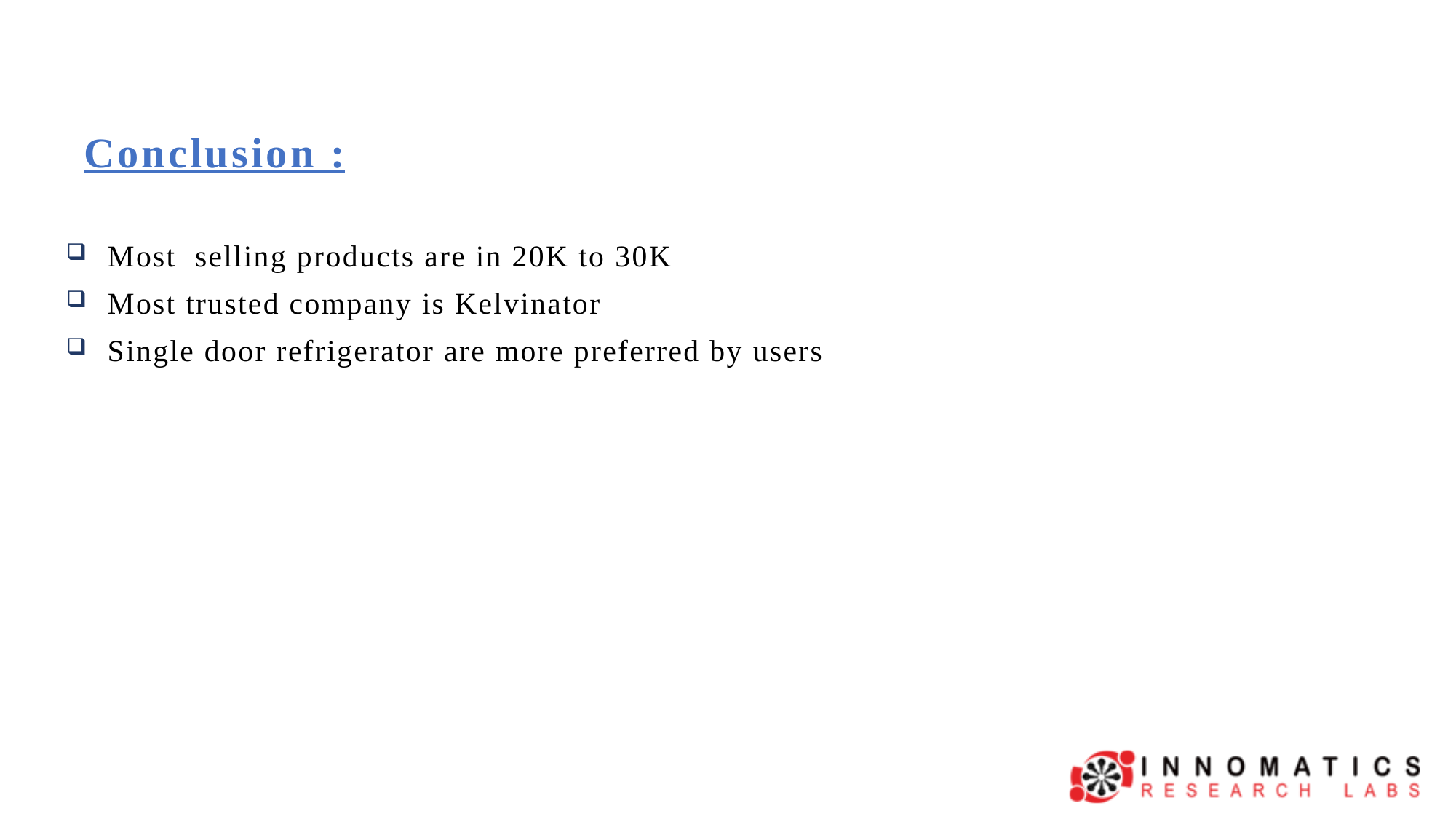

Conclusion :

Most  selling products are in 20K to 30K
Most trusted company is Kelvinator
Single door refrigerator are more preferred by users